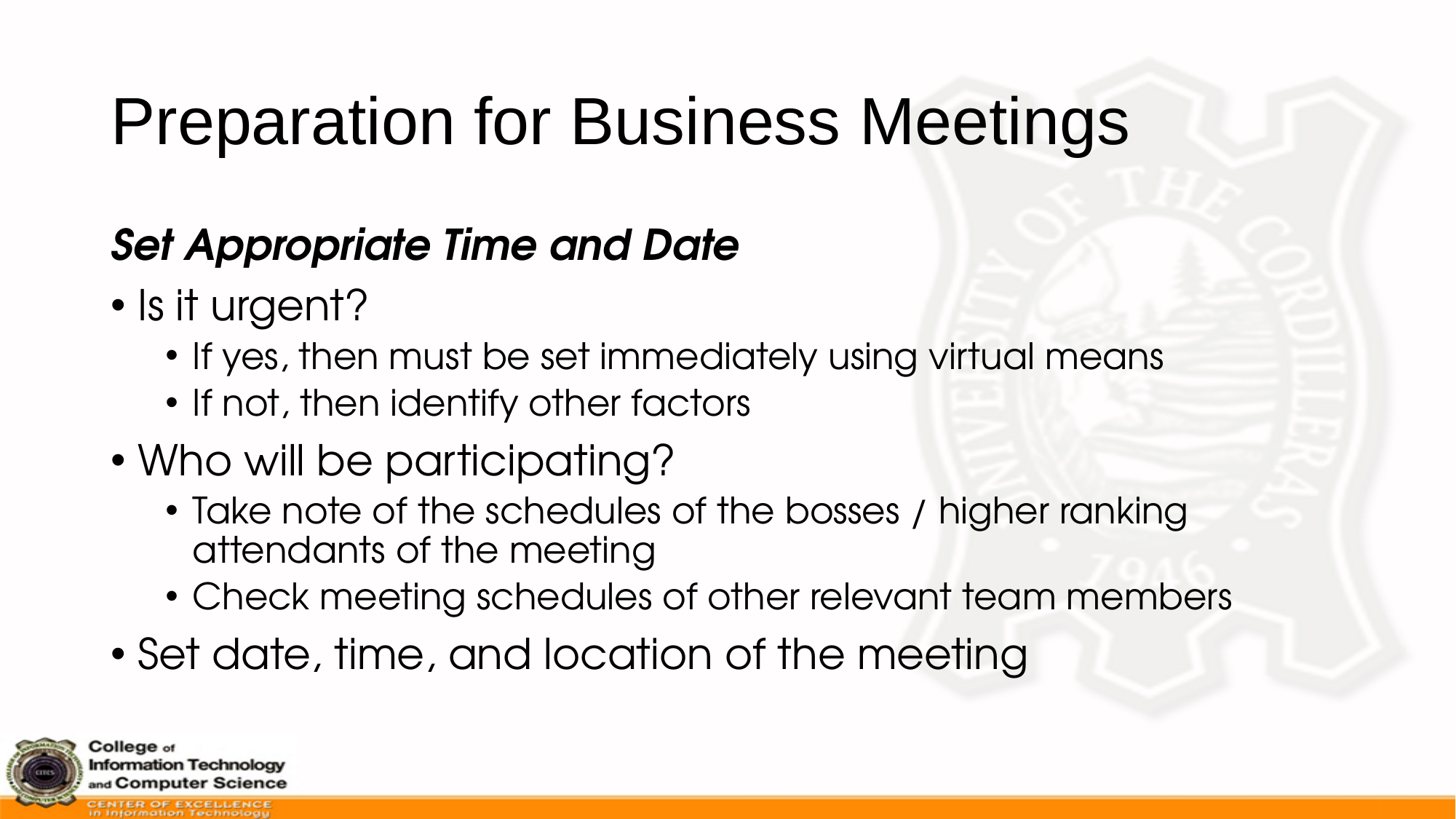

# Preparation for Business Meetings
Set Appropriate Time and Date
Is it urgent?
If yes, then must be set immediately using virtual means
If not, then identify other factors
Who will be participating?
Take note of the schedules of the bosses / higher ranking attendants of the meeting
Check meeting schedules of other relevant team members
Set date, time, and location of the meeting